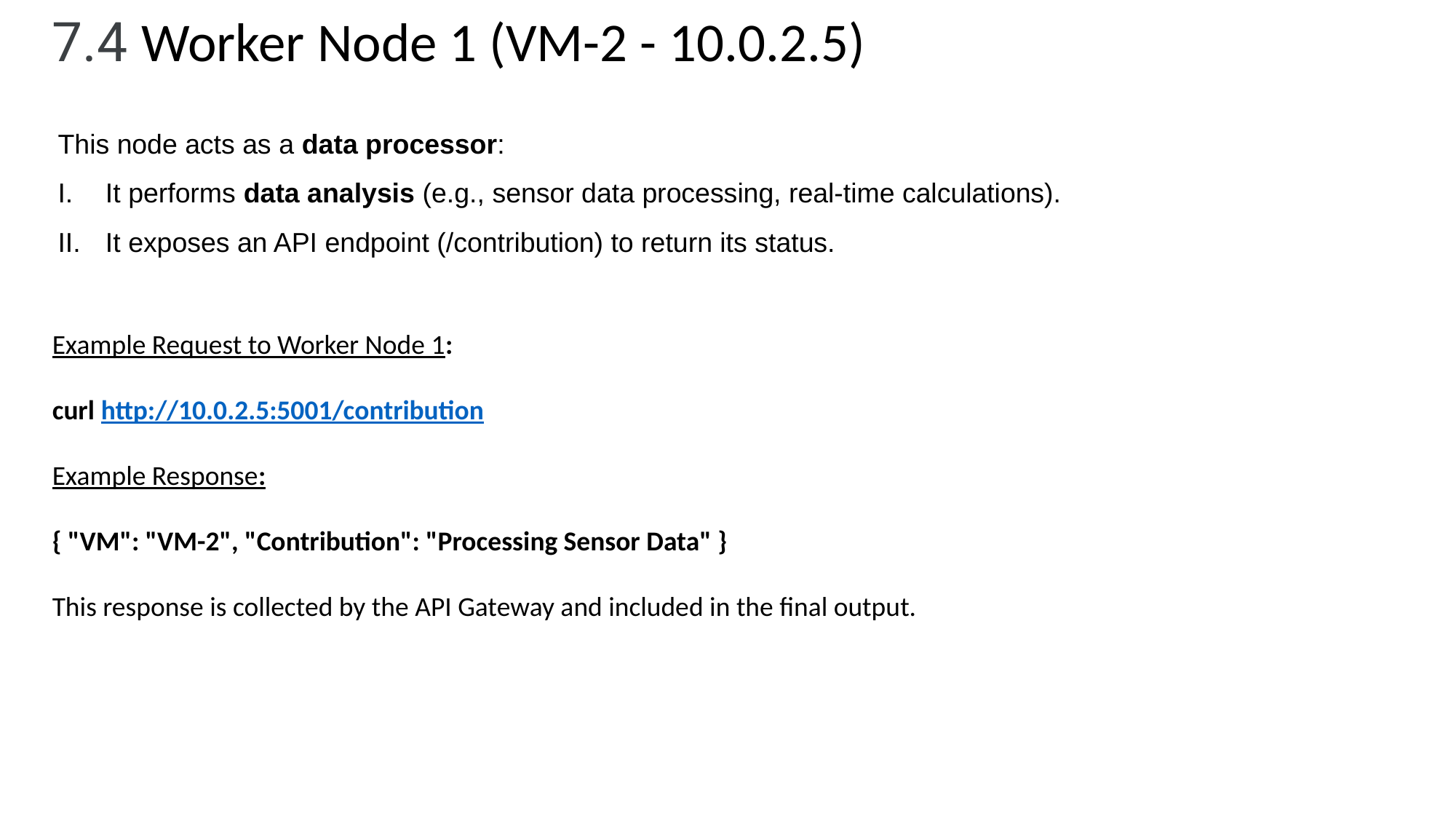

7.4 Worker Node 1 (VM-2 - 10.0.2.5)
This node acts as a data processor:
It performs data analysis (e.g., sensor data processing, real-time calculations).
It exposes an API endpoint (/contribution) to return its status.

Example Request to Worker Node 1:

curl http://10.0.2.5:5001/contribution

Example Response:

{ "VM": "VM-2", "Contribution": "Processing Sensor Data" }

This response is collected by the API Gateway and included in the final output.